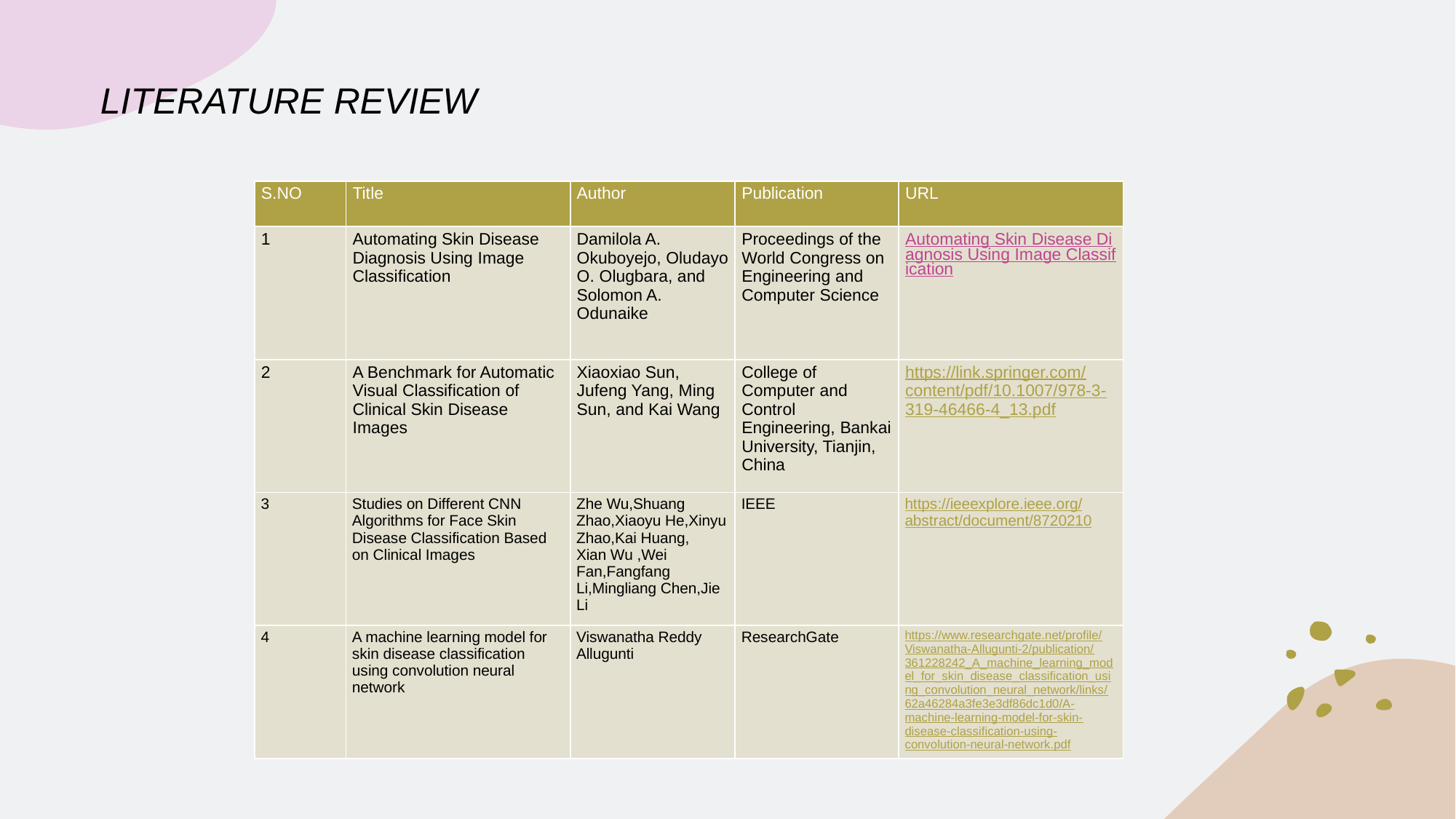

LITERATURE REVIEW
| S.NO | Title | Author | Publication | URL |
| --- | --- | --- | --- | --- |
| 1 | Automating Skin Disease Diagnosis Using Image Classification | Damilola A. Okuboyejo, Oludayo O. Olugbara, and Solomon A. Odunaike | Proceedings of the World Congress on Engineering and Computer Science | Automating Skin Disease Diagnosis Using Image Classification |
| 2 | A Benchmark for Automatic Visual Classification of Clinical Skin Disease Images | Xiaoxiao Sun, Jufeng Yang, Ming Sun, and Kai Wang | College of Computer and Control Engineering, Bankai University, Tianjin, China | https://link.springer.com/content/pdf/10.1007/978-3-319-46466-4\_13.pdf |
| 3 | Studies on Different CNN Algorithms for Face Skin Disease Classification Based on Clinical Images | Zhe Wu,Shuang Zhao,Xiaoyu He,Xinyu Zhao,Kai Huang, Xian Wu ,Wei Fan,Fangfang Li,Mingliang Chen,Jie Li | IEEE | https://ieeexplore.ieee.org/abstract/document/8720210 |
| 4 | A machine learning model for skin disease classification using convolution neural network | Viswanatha Reddy Allugunti | ResearchGate | https://www.researchgate.net/profile/Viswanatha-Allugunti-2/publication/361228242\_A\_machine\_learning\_model\_for\_skin\_disease\_classification\_using\_convolution\_neural\_network/links/62a46284a3fe3e3df86dc1d0/A-machine-learning-model-for-skin-disease-classification-using-convolution-neural-network.pdf |